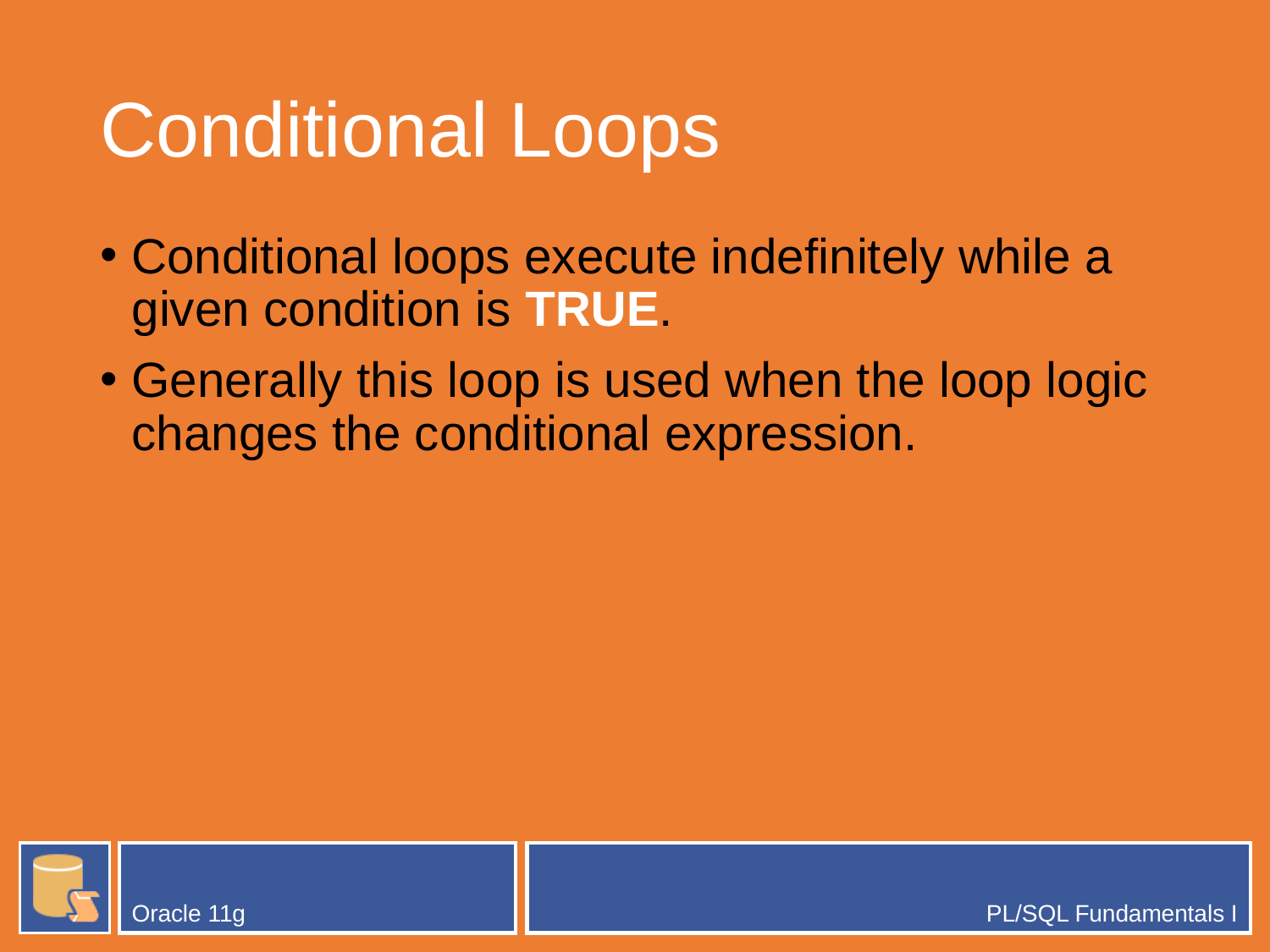

# Conditional Loops
Conditional loops execute indefinitely while a given condition is TRUE.
Generally this loop is used when the loop logic changes the conditional expression.